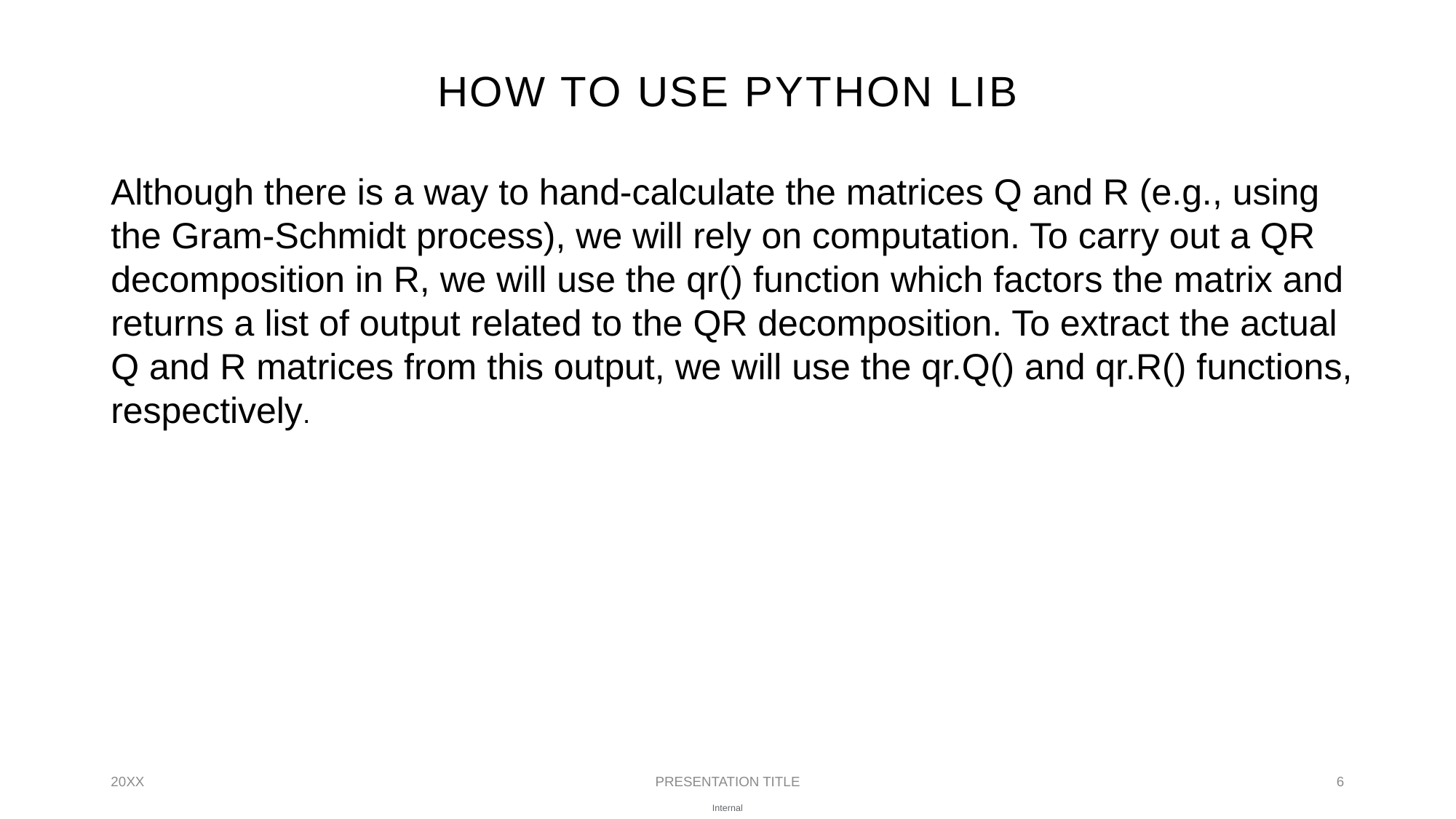

# How to use Python LIB
Although there is a way to hand-calculate the matrices Q and R (e.g., using the Gram-Schmidt process), we will rely on computation. To carry out a QR decomposition in R, we will use the qr() function which factors the matrix and returns a list of output related to the QR decomposition. To extract the actual Q and R matrices from this output, we will use the qr.Q() and qr.R() functions, respectively.

20XX
PRESENTATION TITLE
6